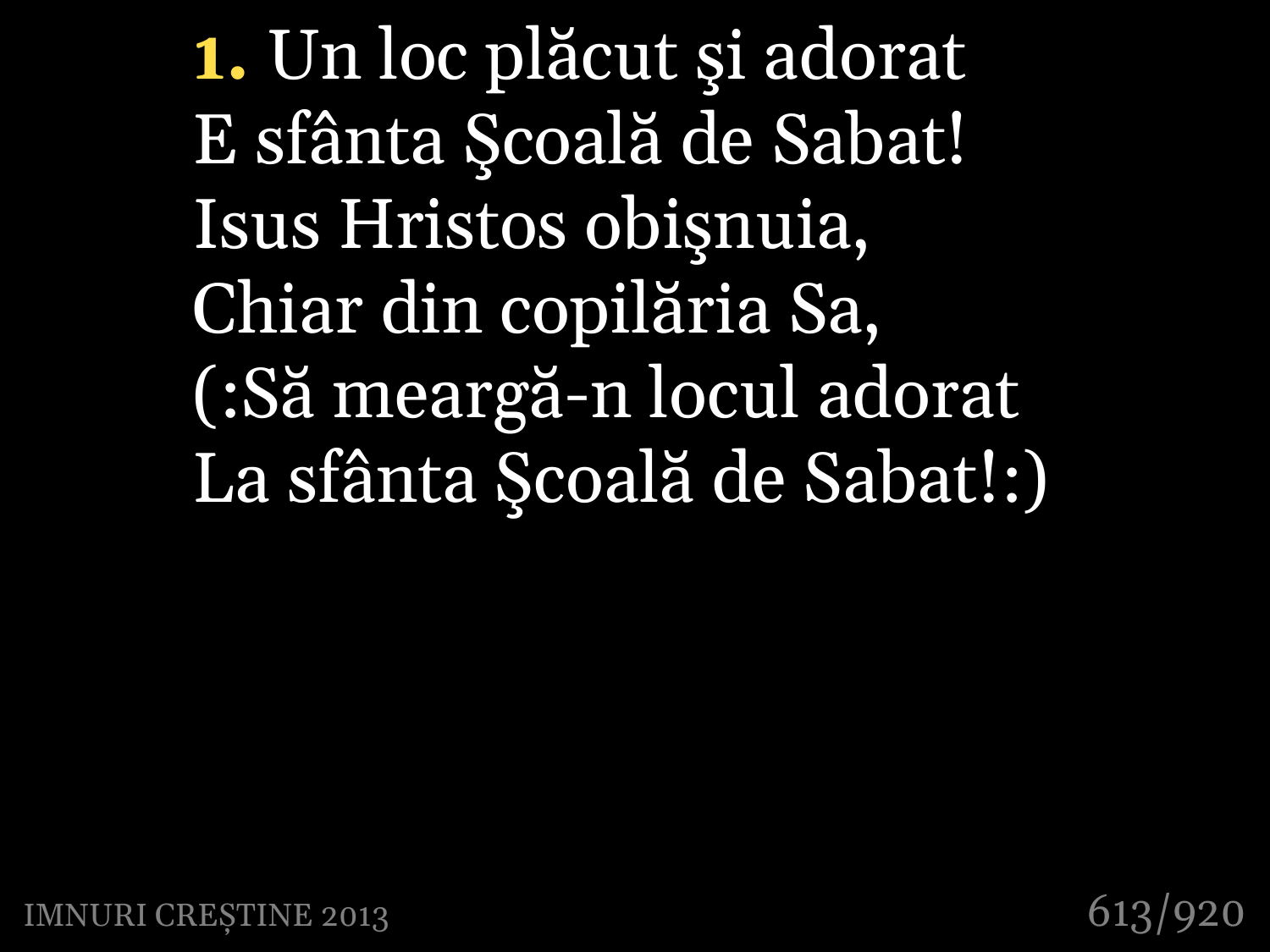

1. Un loc plăcut şi adorat
E sfânta Şcoală de Sabat!
Isus Hristos obişnuia,
Chiar din copilăria Sa,
(:Să meargă-n locul adorat
La sfânta Şcoală de Sabat!:)
613/920
IMNURI CREȘTINE 2013